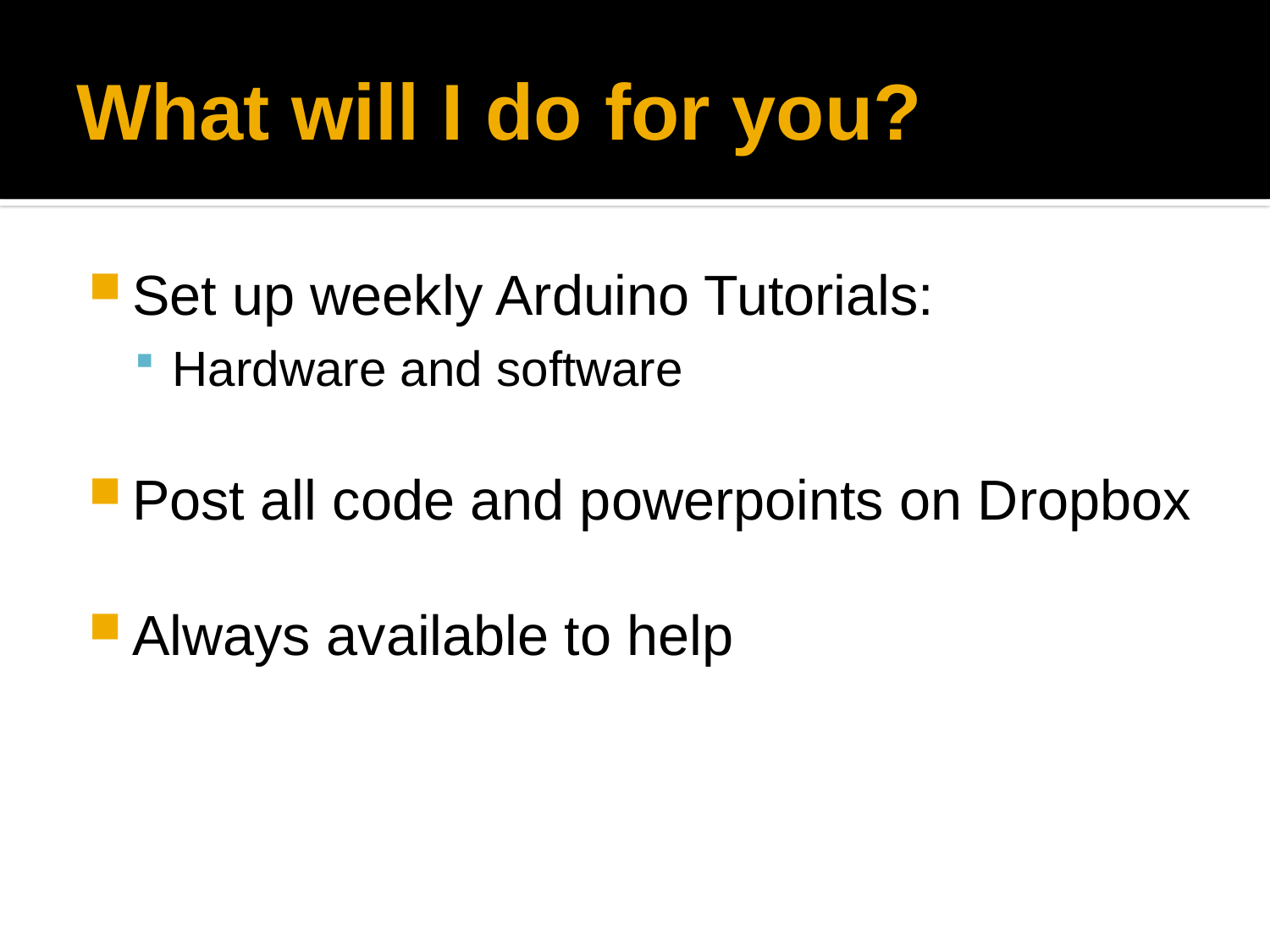

# What will I do for you?
Set up weekly Arduino Tutorials:
Hardware and software

Post all code and powerpoints on Dropbox

Always available to help